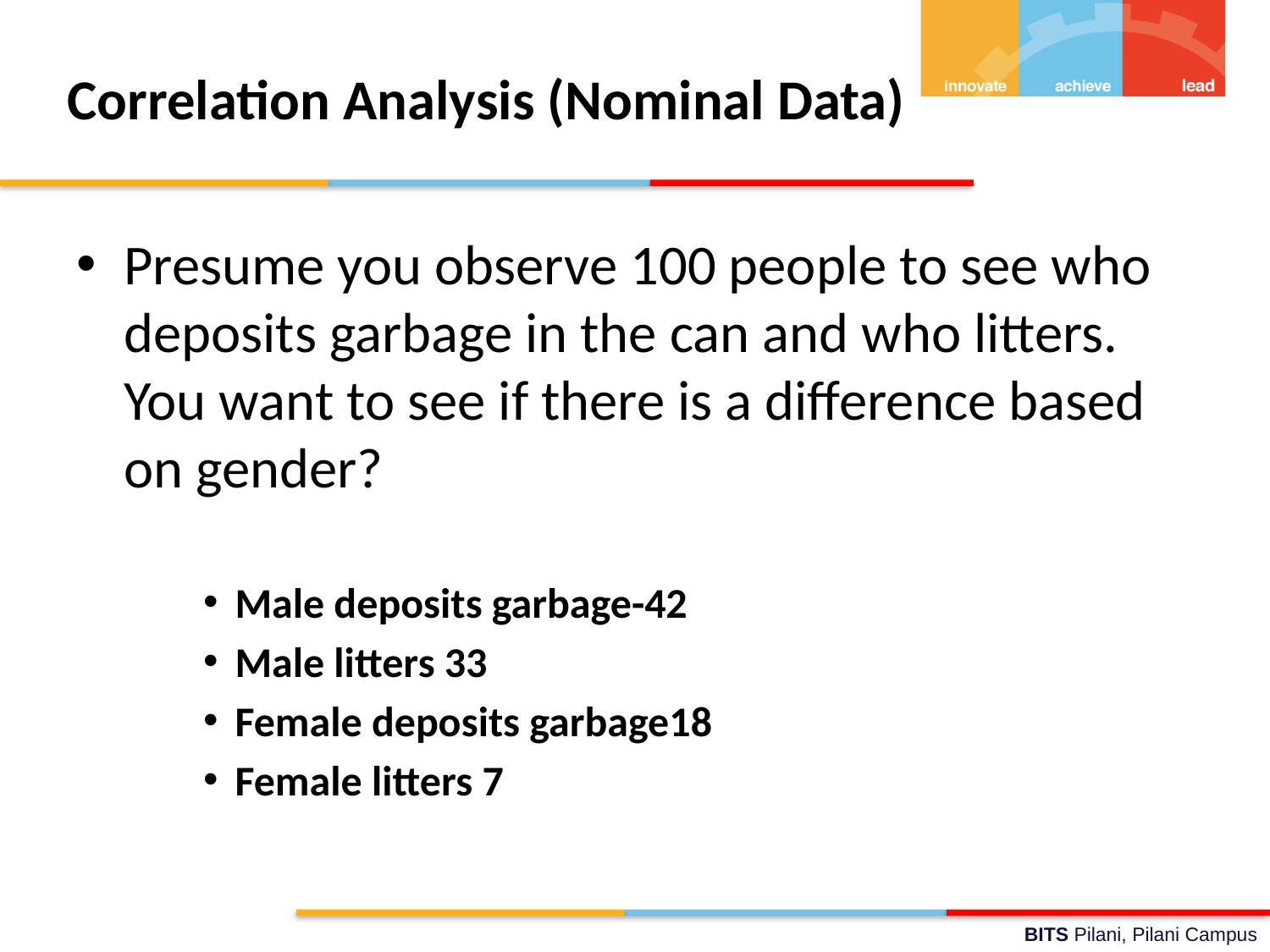

# Correlation Analysis (Nominal Data)
Presume you observe 100 people to see who deposits garbage in the can and who litters. You want to see if there is a difference based on gender?
Male deposits garbage-42
Male litters 33
Female deposits garbage18
Female litters 7